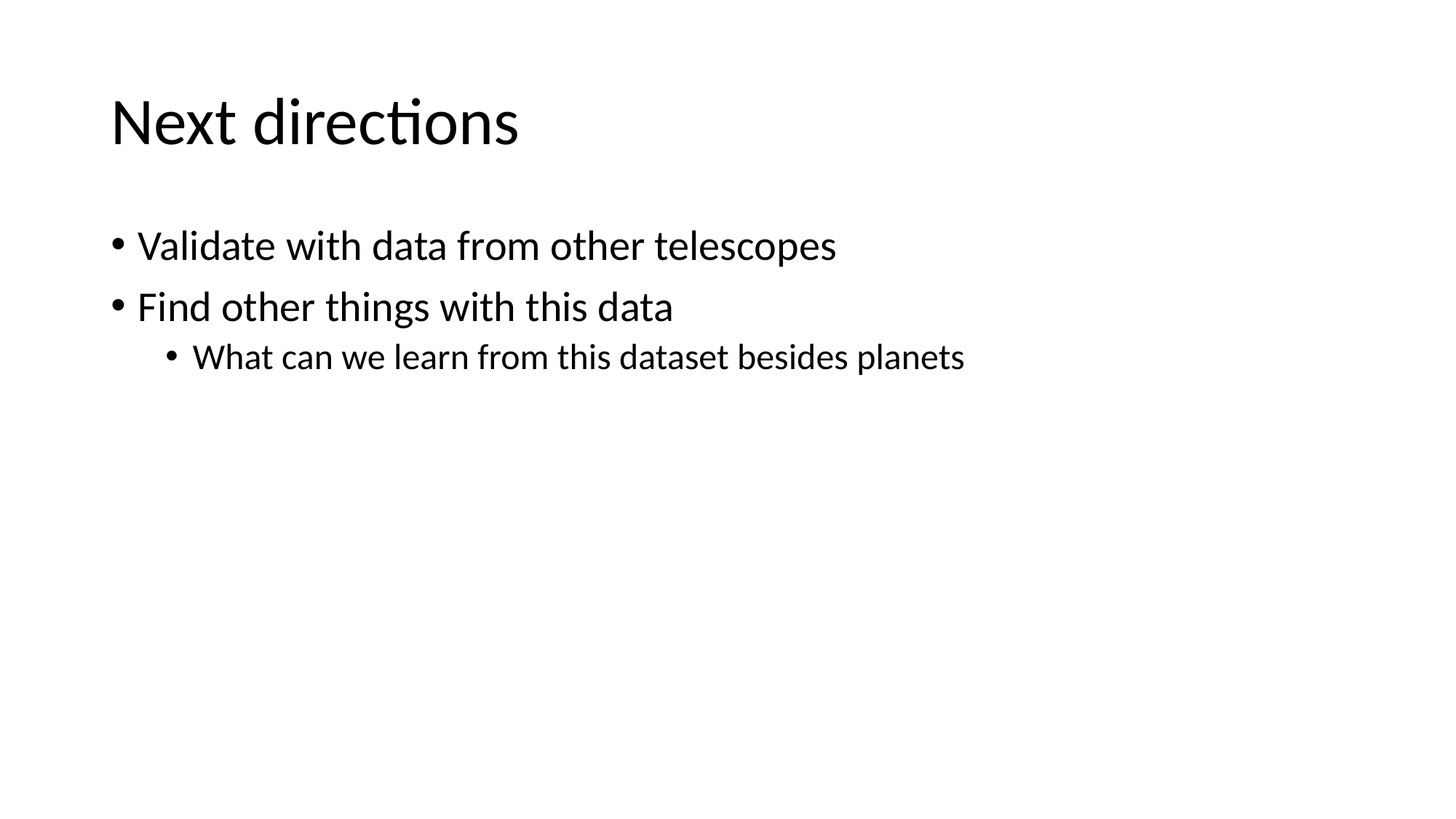

# Next directions
Validate with data from other telescopes
Find other things with this data
What can we learn from this dataset besides planets